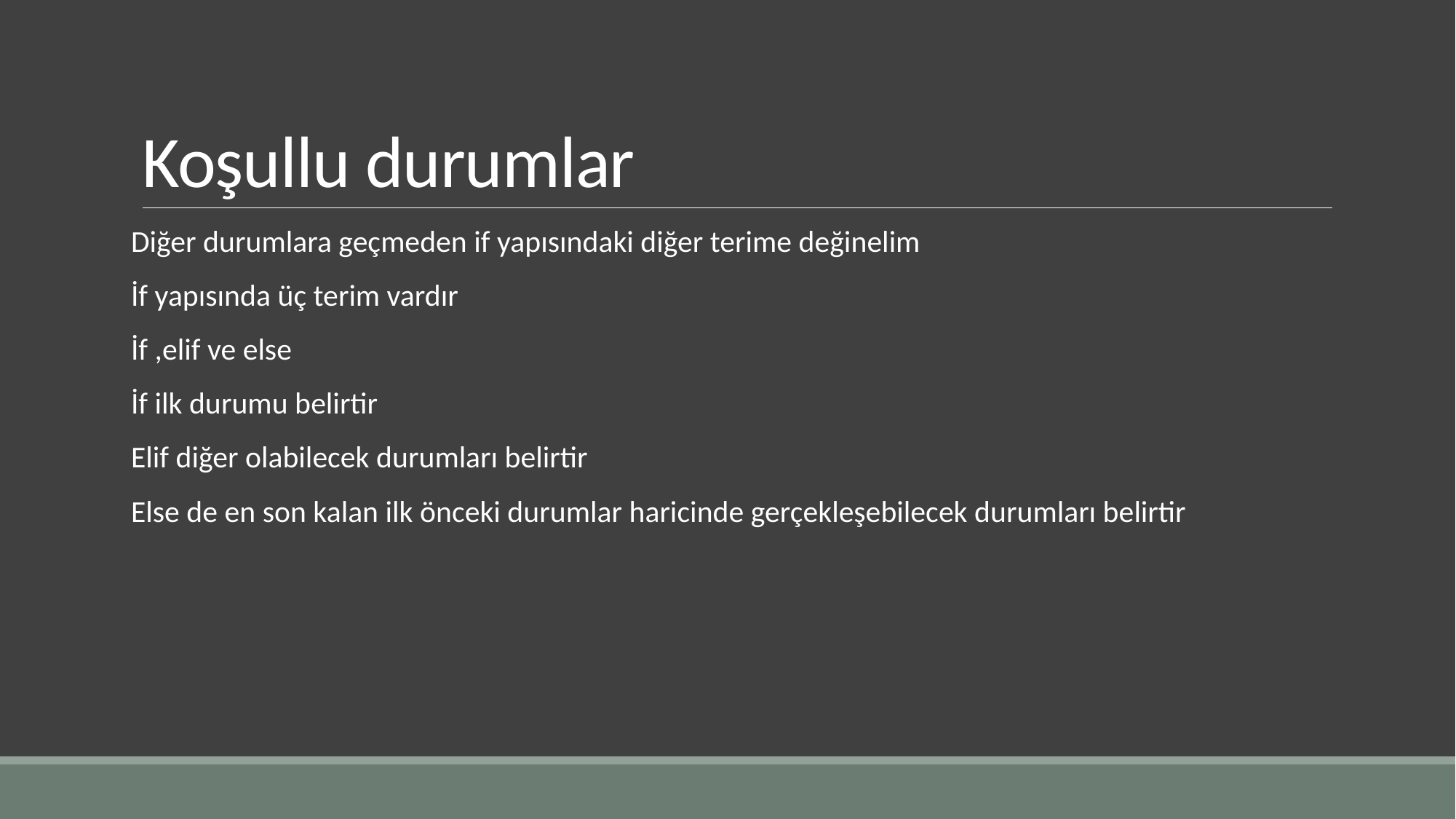

# Koşullu durumlar
Diğer durumlara geçmeden if yapısındaki diğer terime değinelim
İf yapısında üç terim vardır
İf ,elif ve else
İf ilk durumu belirtir
Elif diğer olabilecek durumları belirtir
Else de en son kalan ilk önceki durumlar haricinde gerçekleşebilecek durumları belirtir